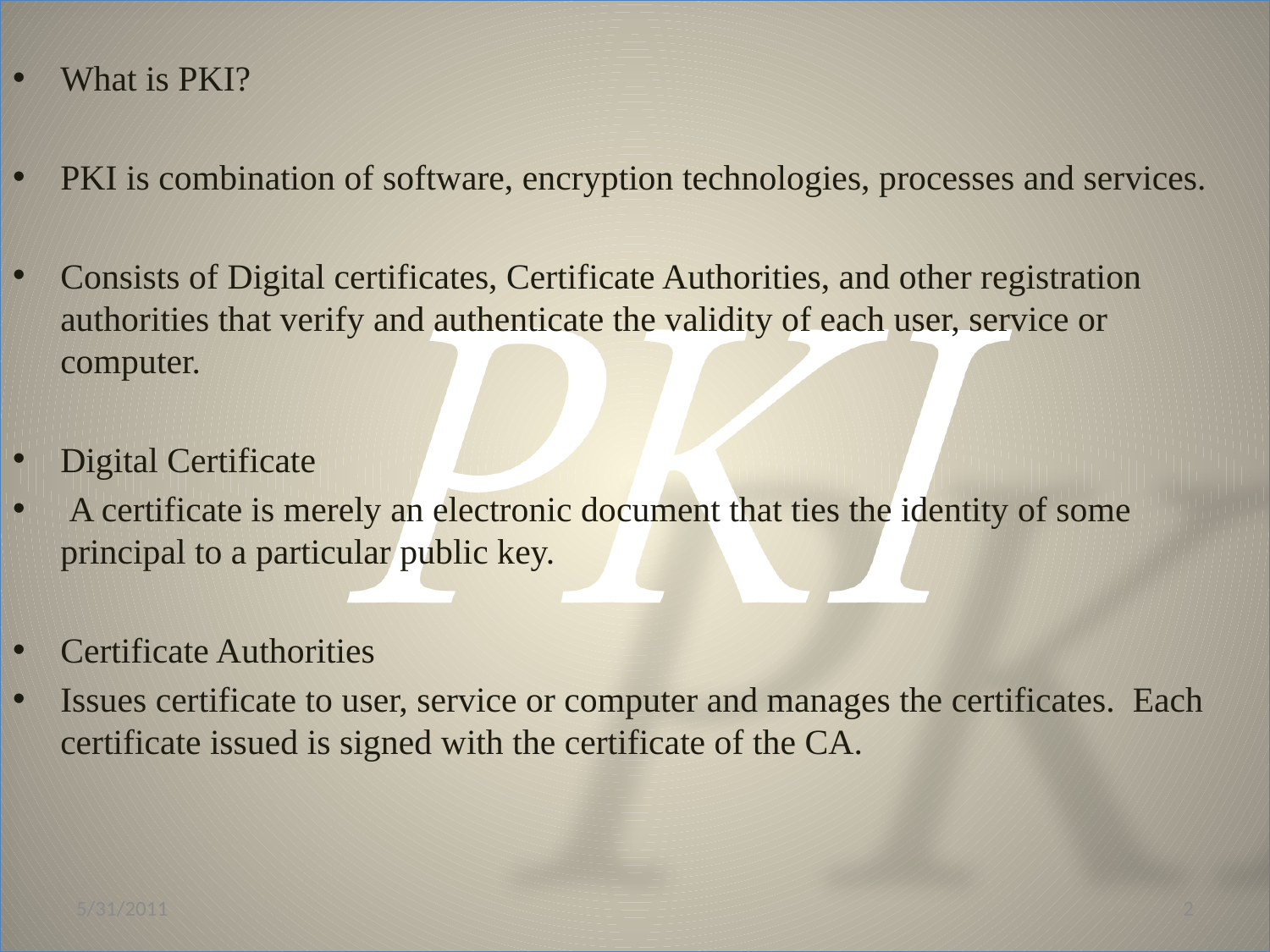

What is PKI?

PKI is combination of software, encryption technologies, processes and services.

Consists of Digital certificates, Certificate Authorities, and other registration authorities that verify and authenticate the validity of each user, service or computer.

Digital Certificate
 A certificate is merely an electronic document that ties the identity of some principal to a particular public key.

Certificate Authorities
Issues certificate to user, service or computer and manages the certificates.  Each certificate issued is signed with the certificate of the CA.